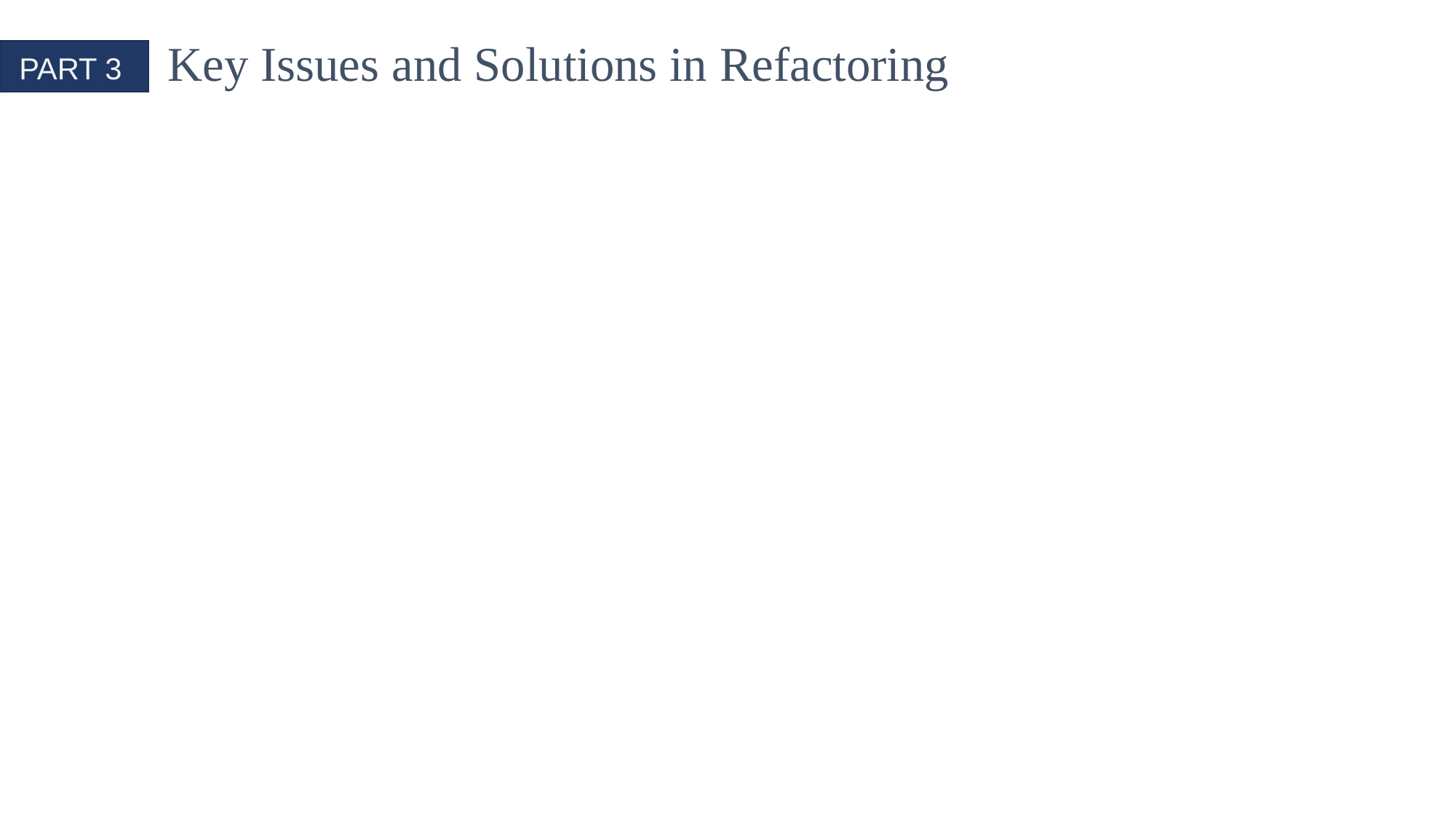

Key Issues and Solutions in Refactoring

PART 3